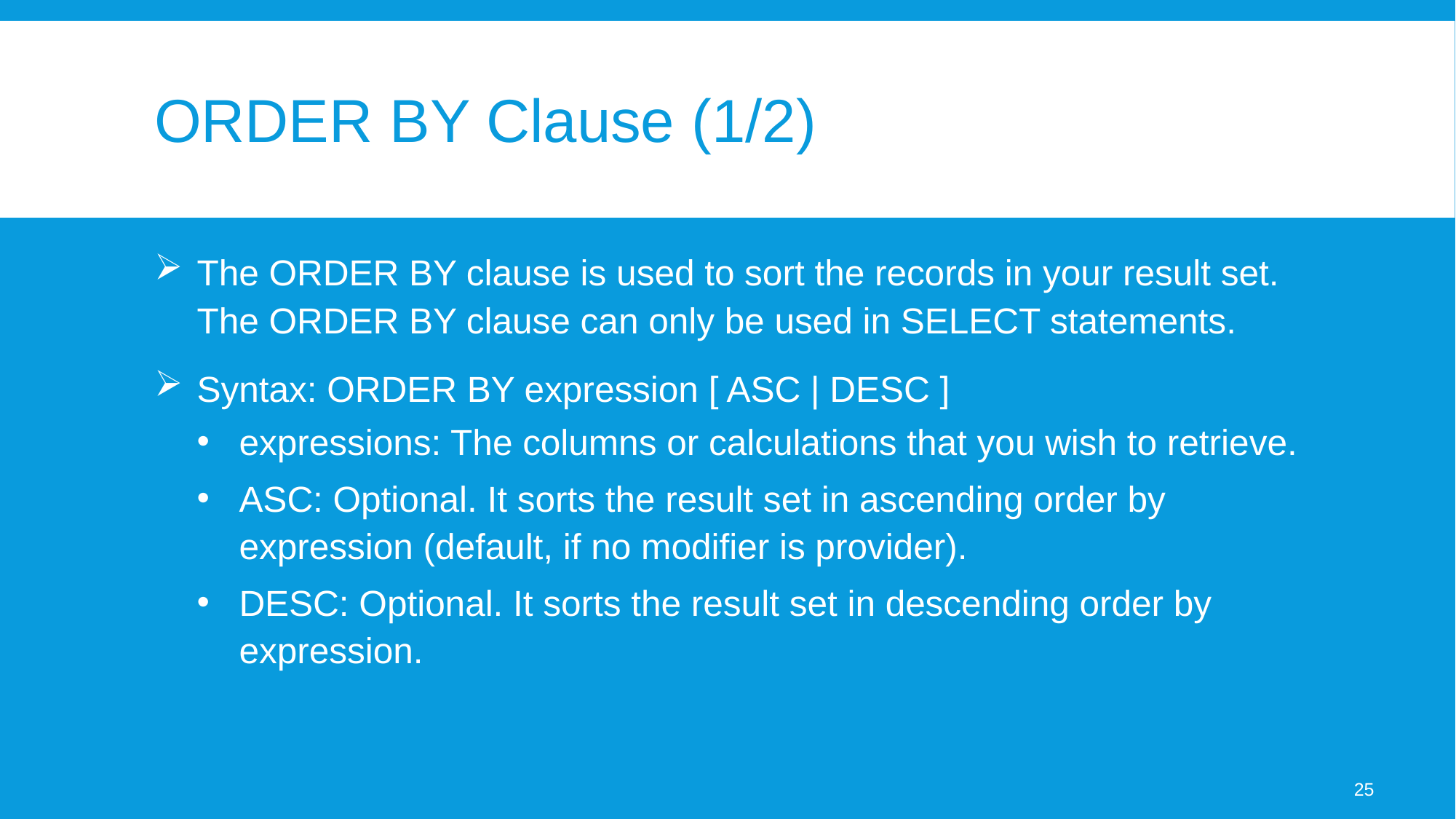

# ORDER BY Clause (1/2)
The ORDER BY clause is used to sort the records in your result set. The ORDER BY clause can only be used in SELECT statements.
Syntax: ORDER BY expression [ ASC | DESC ]
expressions: The columns or calculations that you wish to retrieve.
ASC: Optional. It sorts the result set in ascending order by expression (default, if no modifier is provider).
DESC: Optional. It sorts the result set in descending order by expression.

25